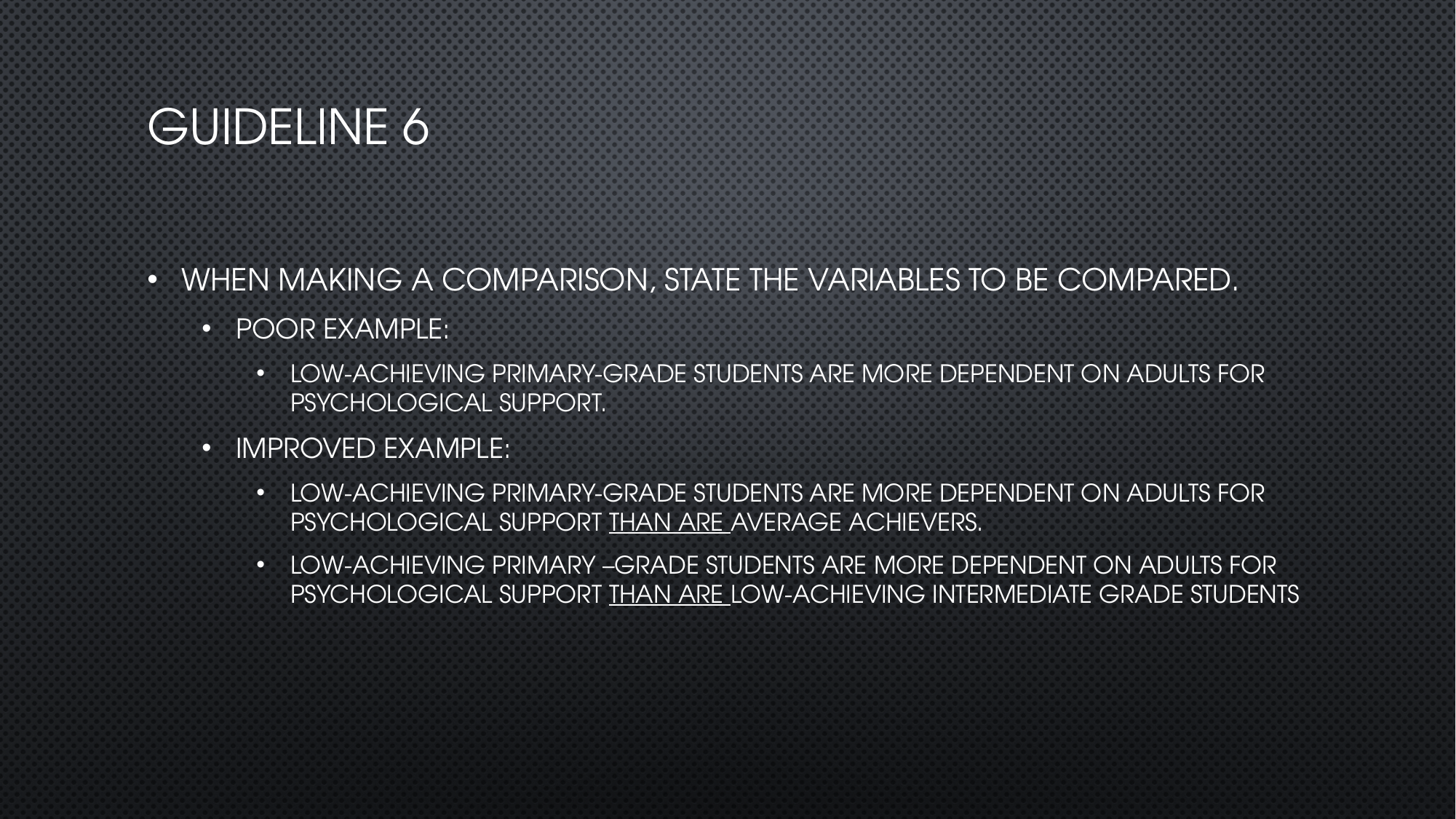

# Guideline 6
When making a comparison, state the variables to be compared.
Poor Example:
Low-achieving primary-grade students are more dependent on adults for psychological support.
Improved example:
Low-achieving primary-grade students are more dependent on adults for psychological support than are average achievers.
Low-achieving primary –grade students are more dependent on adults for psychological support than are low-achieving intermediate grade students